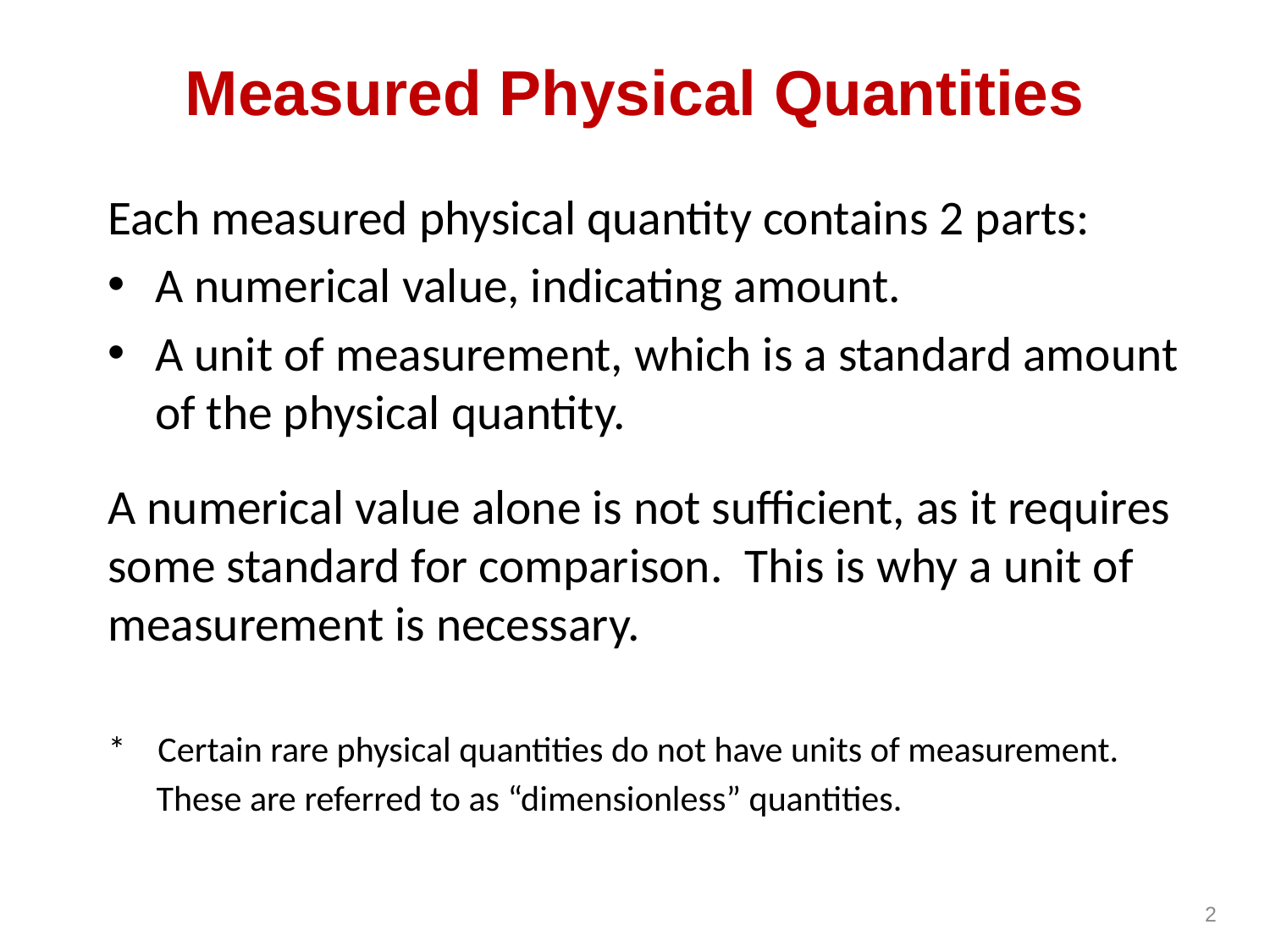

# Measured Physical Quantities
Each measured physical quantity contains 2 parts:
A numerical value, indicating amount.
A unit of measurement, which is a standard amount of the physical quantity.

A numerical value alone is not sufficient, as it requires some standard for comparison.  This is why a unit of measurement is necessary.

*    Certain rare physical quantities do not have units of measurement.
      These are referred to as “dimensionless” quantities.

2